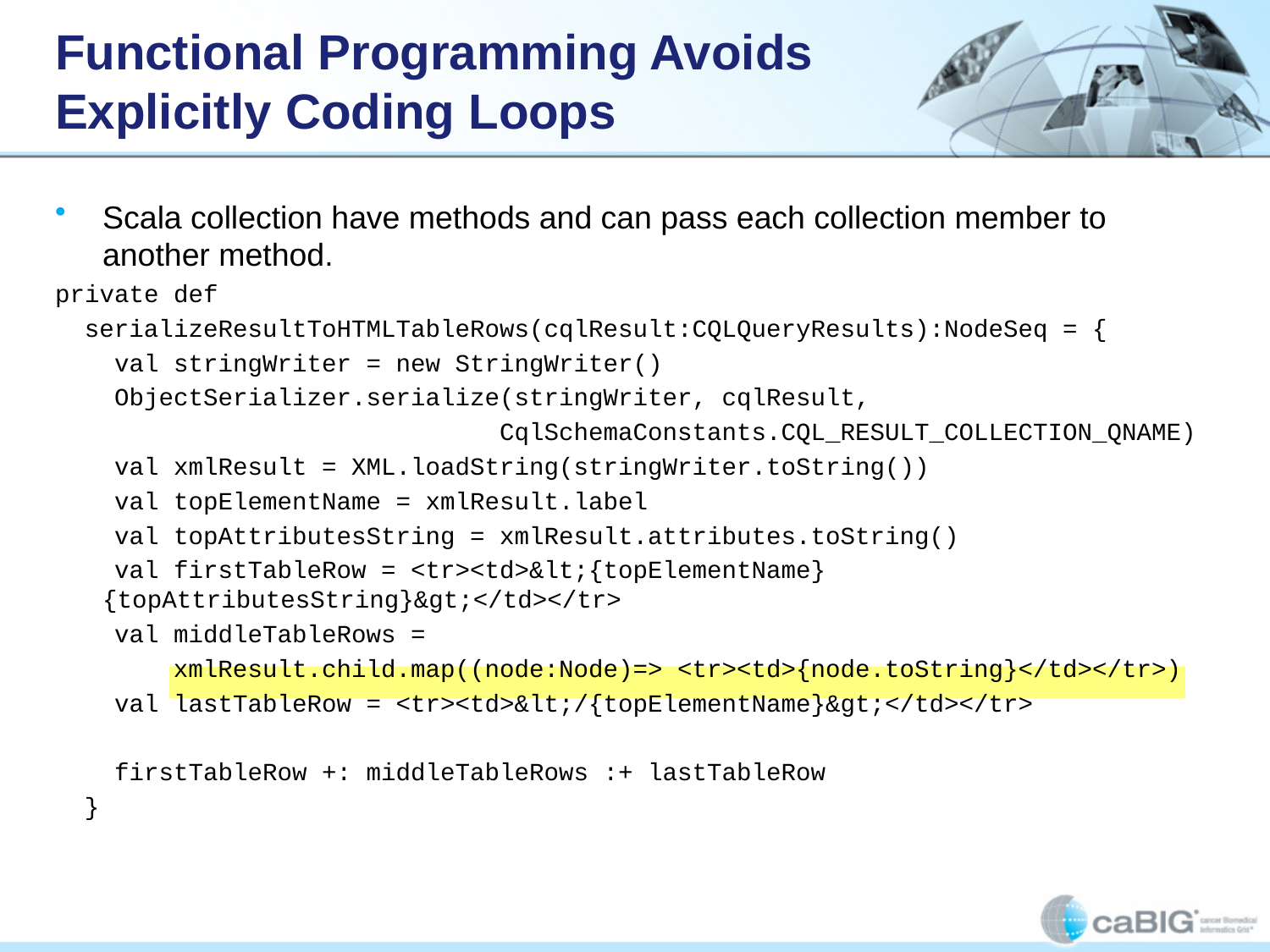

# Functional Programming Avoids Explicitly Coding Loops
Scala collection have methods and can pass each collection member to another method.
private def
  serializeResultToHTMLTableRows(cqlResult:CQLQueryResults):NodeSeq = {
    val stringWriter = new StringWriter()
    ObjectSerializer.serialize(stringWriter, cqlResult,
                              CqlSchemaConstants.CQL_RESULT_COLLECTION_QNAME)
    val xmlResult = XML.loadString(stringWriter.toString())
    val topElementName = xmlResult.label
    val topAttributesString = xmlResult.attributes.toString()
    val firstTableRow = <tr><td>&lt;{topElementName} {topAttributesString}&gt;</td></tr>
    val middleTableRows =
        xmlResult.child.map((node:Node)=> <tr><td>{node.toString}</td></tr>)
    val lastTableRow = <tr><td>&lt;/{topElementName}&gt;</td></tr>

    firstTableRow +: middleTableRows :+ lastTableRow
  }